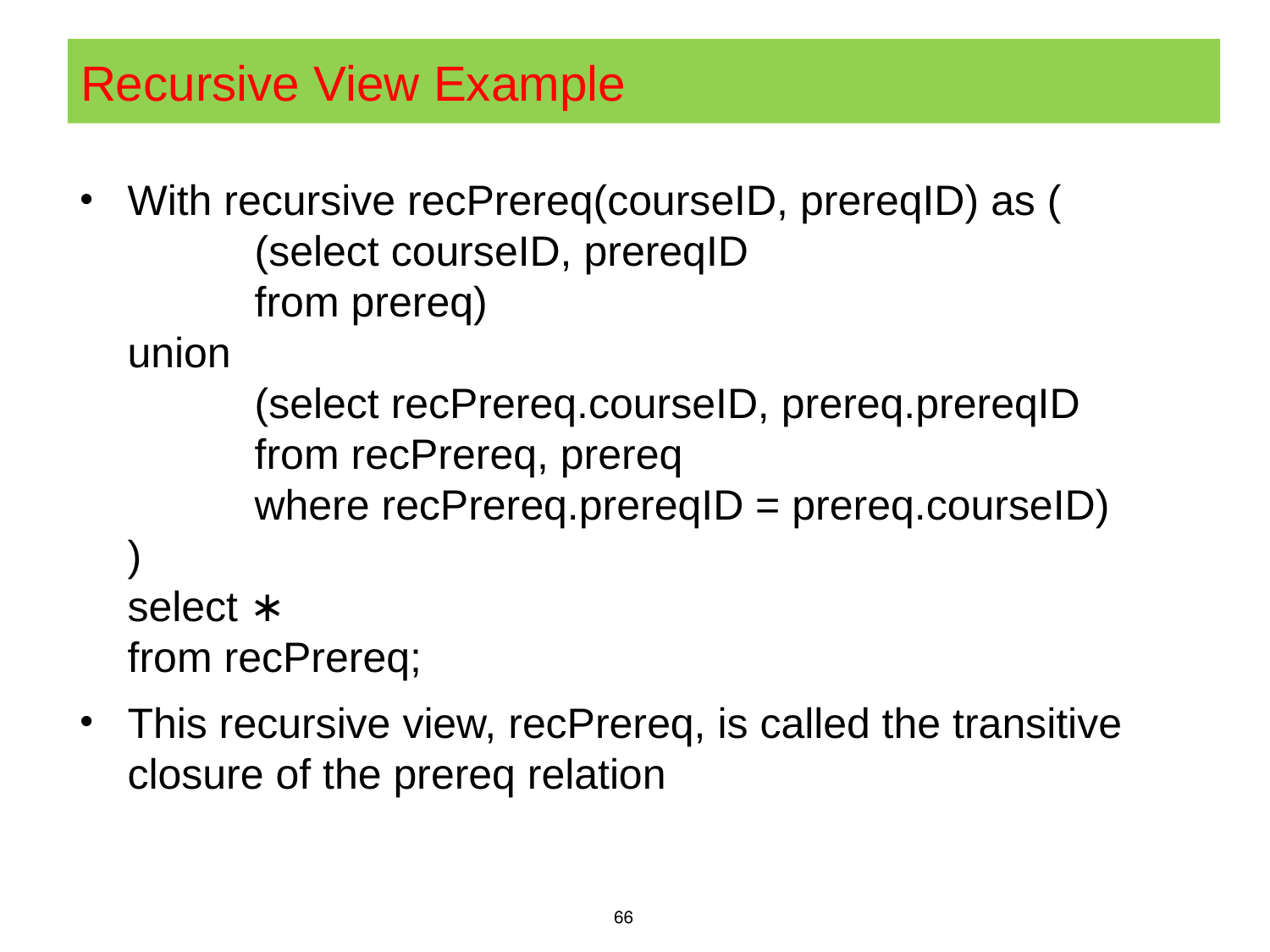

# Recursive View Example
With recursive recPrereq(courseID, prereqID) as (
 	(select courseID, prereqID
 	from prereq)
union
  	(select recPrereq.courseID, prereq.prereqID
    	from recPrereq, prereq
  	where recPrereq.prereqID = prereq.courseID)
)
select ∗
from recPrereq;
This recursive view, recPrereq, is called the transitive closure of the prereq relation